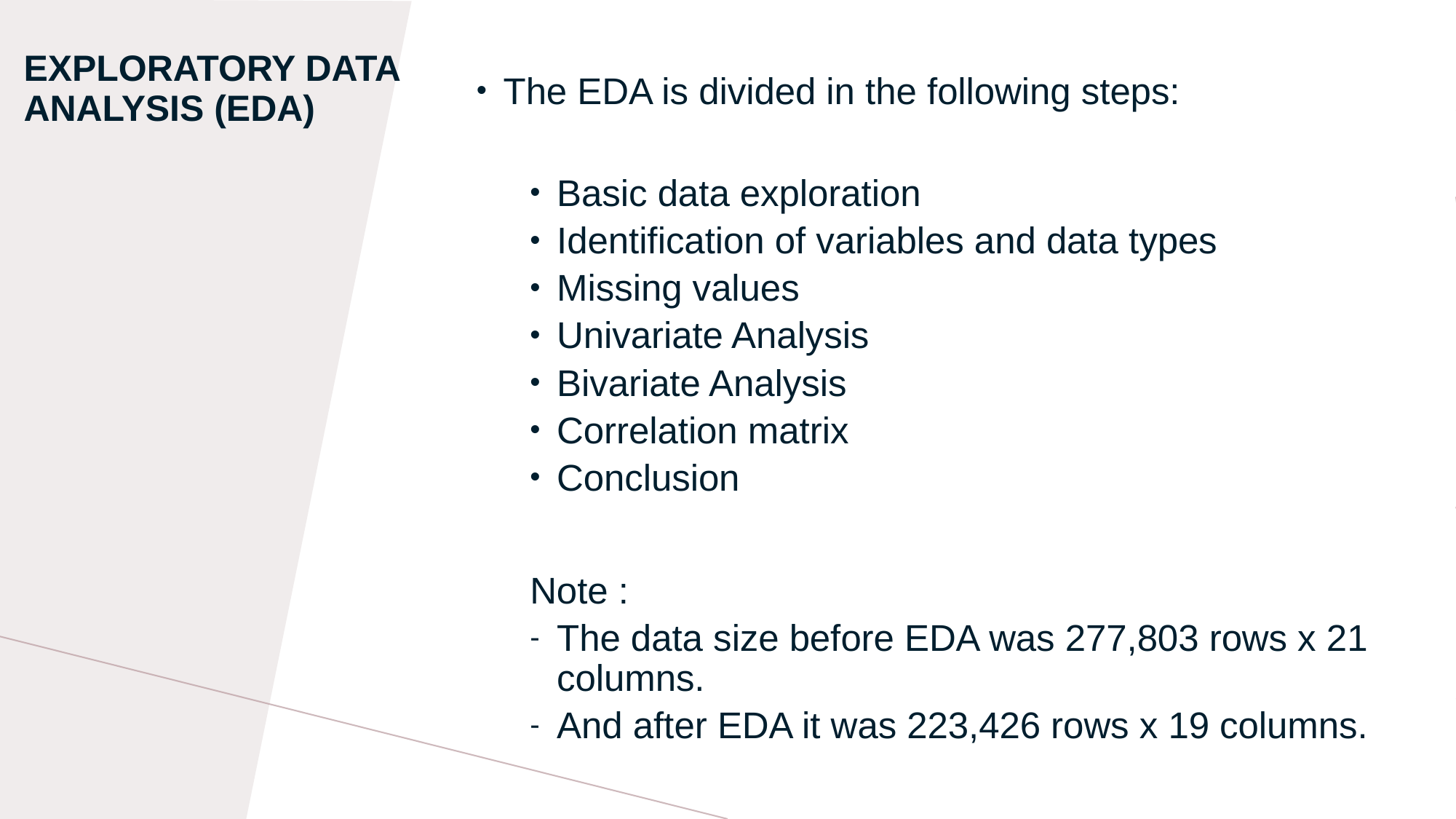

# Exploratory Data Analysis (EDA)
The EDA is divided in the following steps:

Basic data exploration
Identification of variables and data types
Missing values
Univariate Analysis
Bivariate Analysis
Correlation matrix
Conclusion

Note :
The data size before EDA was 277,803 rows x 21 columns.
And after EDA it was 223,426 rows x 19 columns.